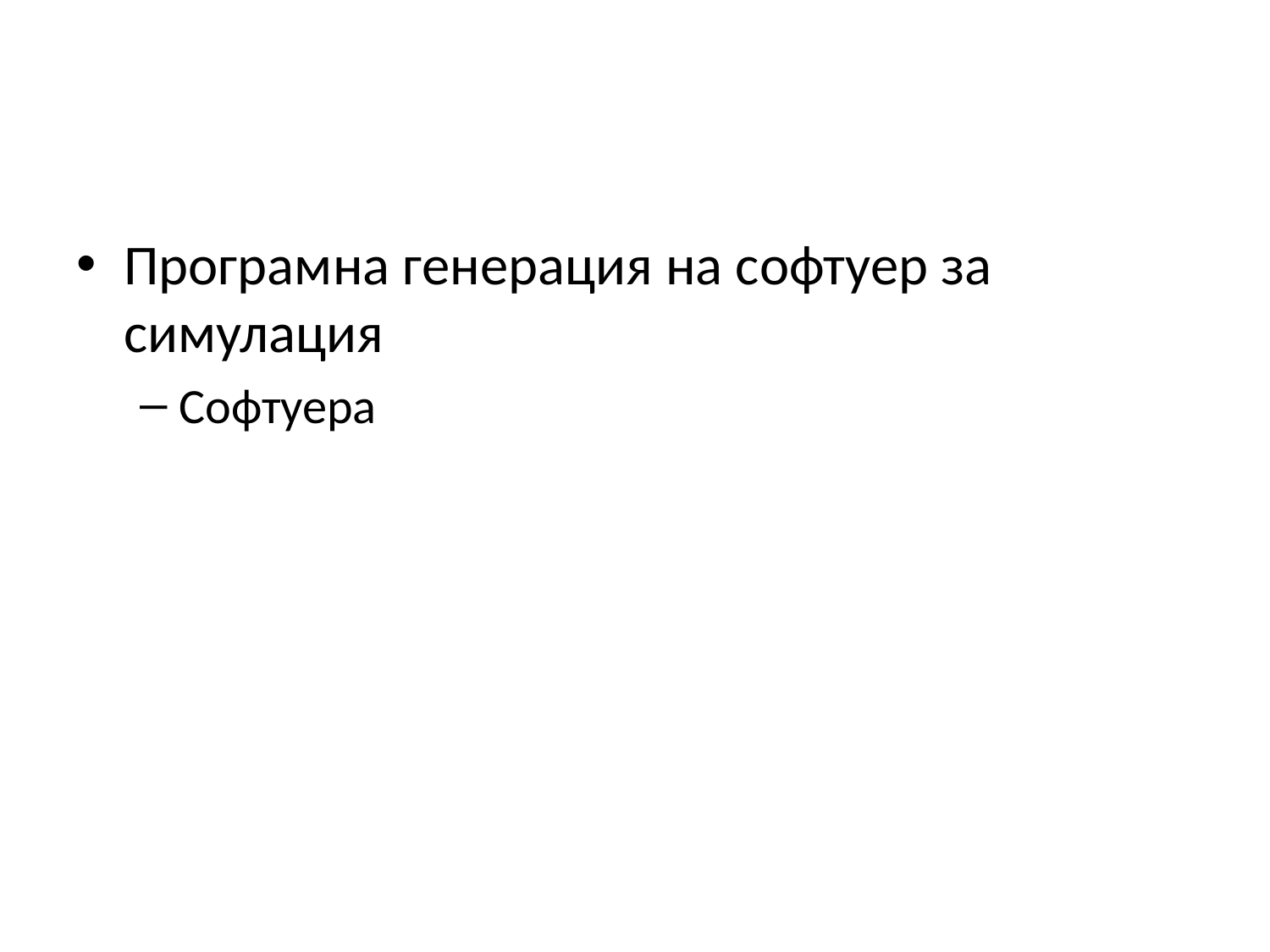

#
Програмна генерация на софтуер за симулация
Софтуера